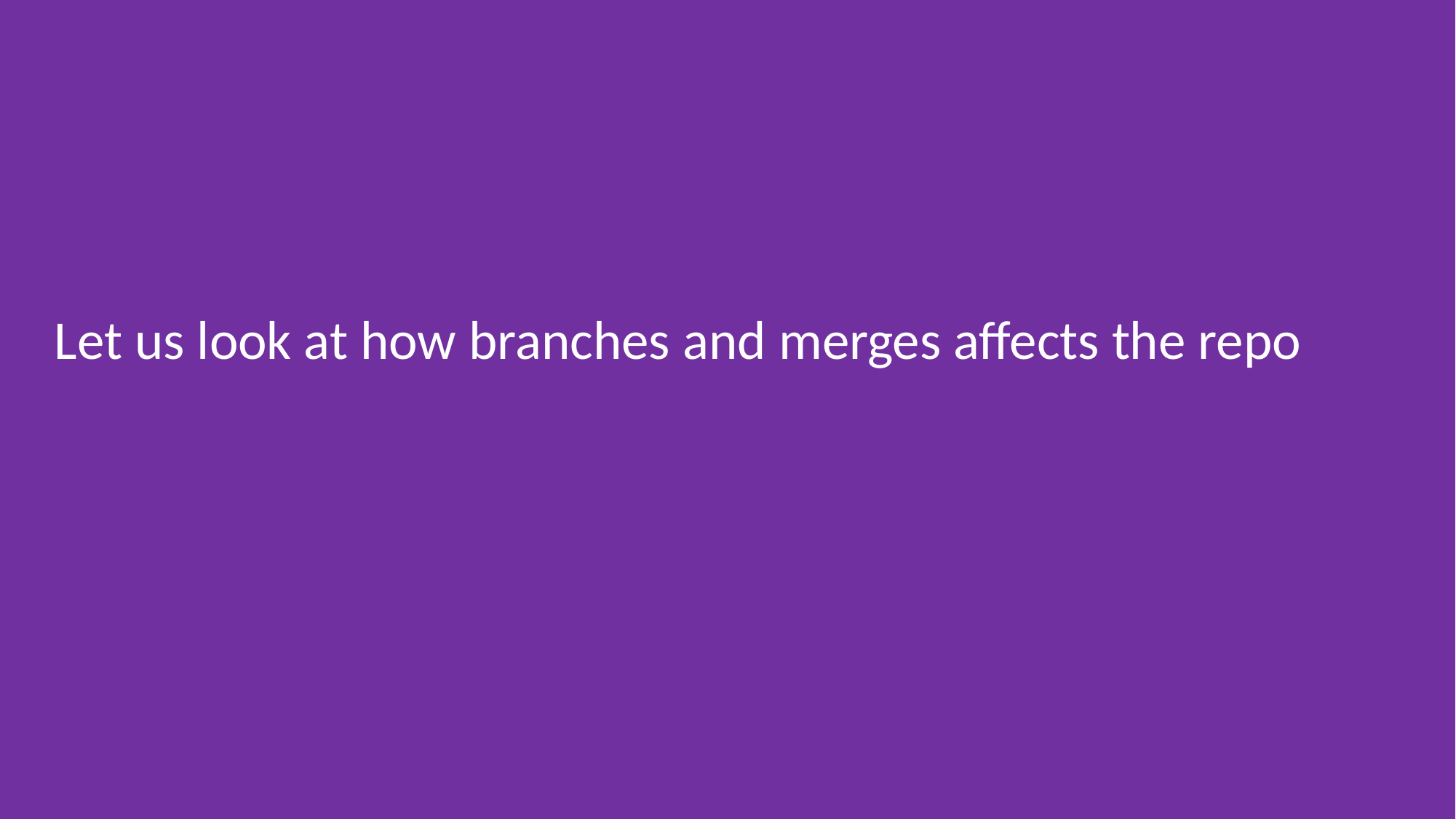

Let us look at how branches and merges affects the repo